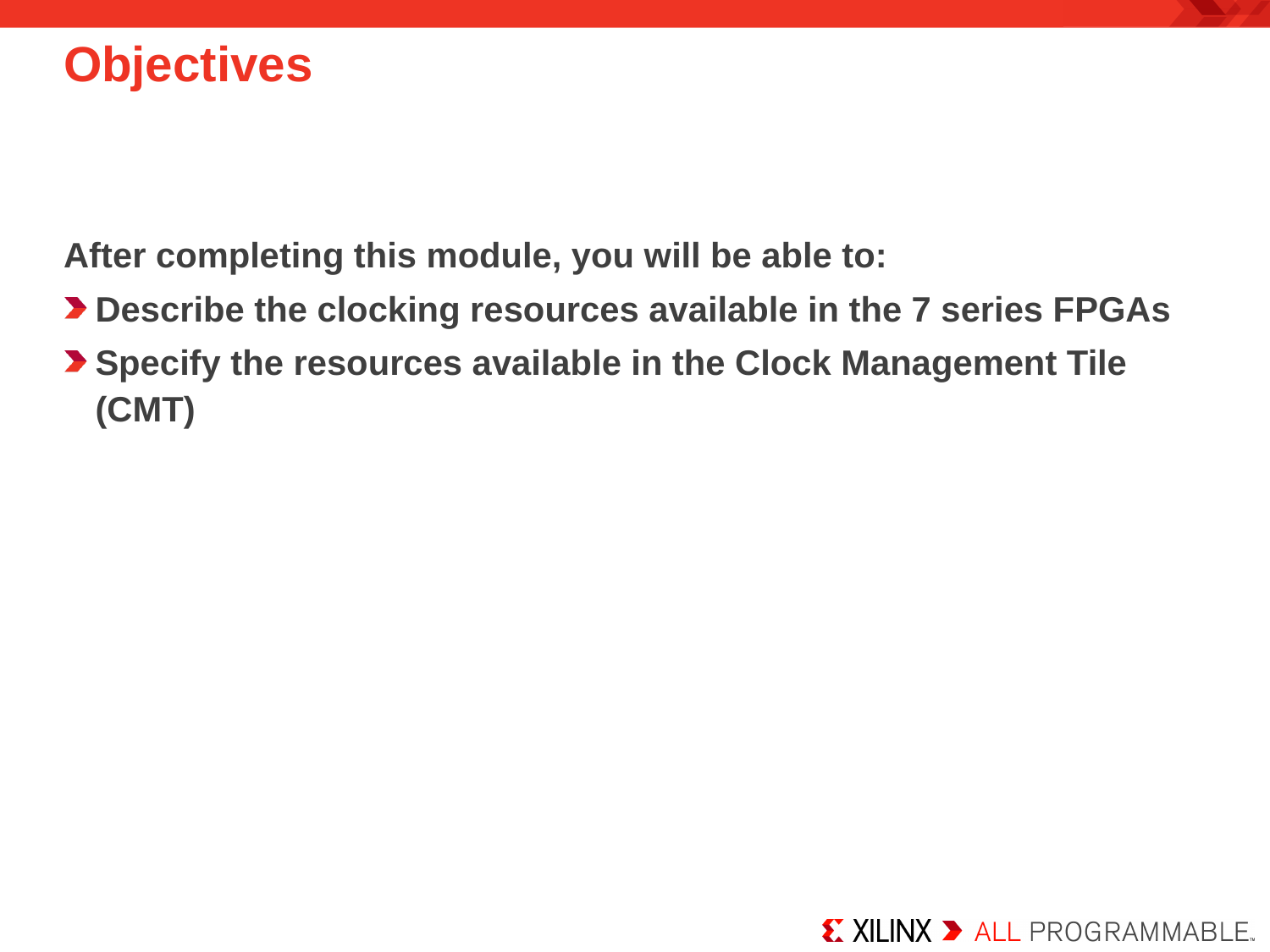

Objectives
After completing this module, you will be able to:
Describe the clocking resources available in the 7 series FPGAs
Specify the resources available in the Clock Management Tile (CMT)